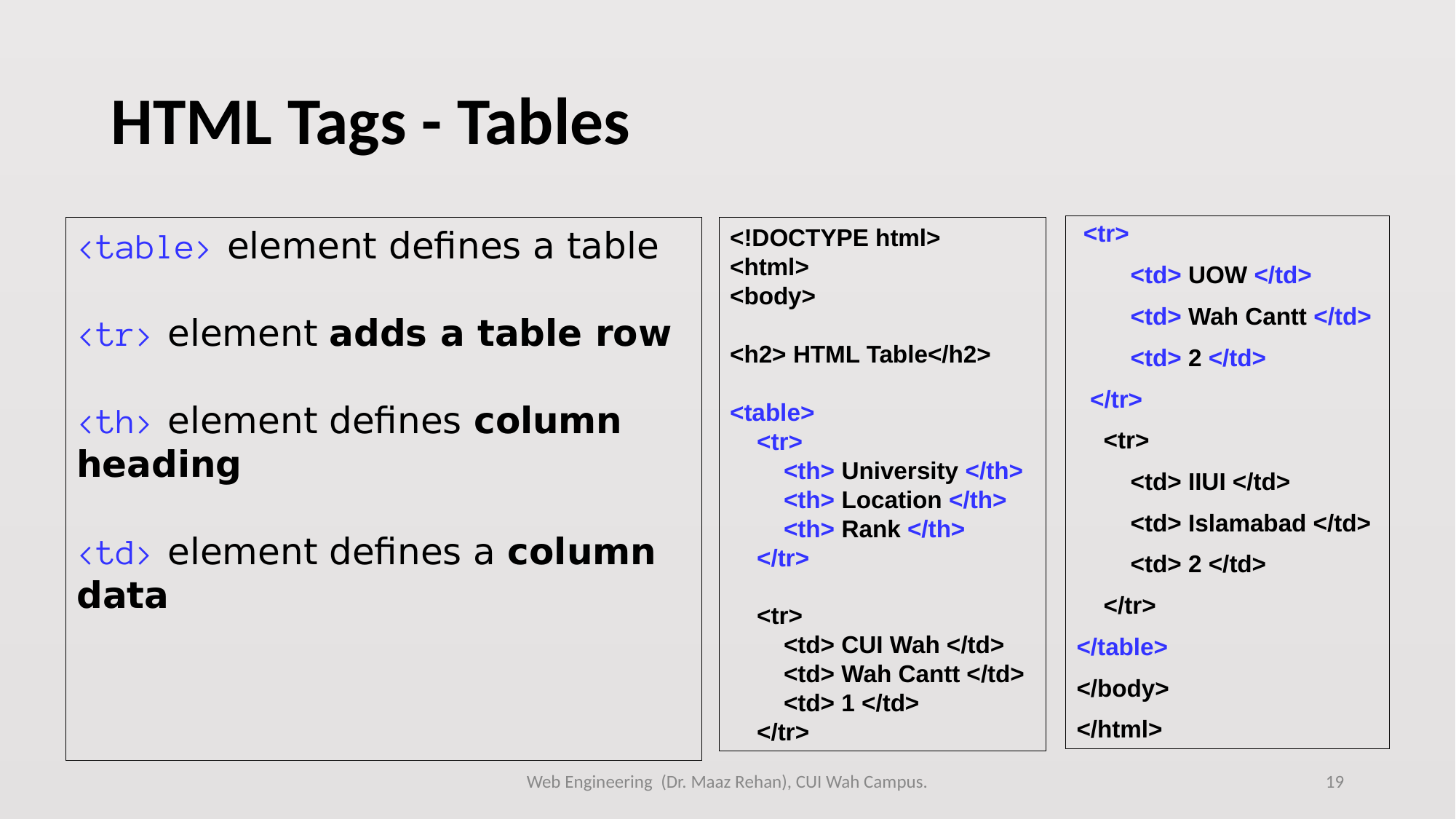

# HTML Tags - Tables
 <tr>
        <td> UOW </td>
        <td> Wah Cantt </td>
        <td> 2 </td>
  </tr>
    <tr>
        <td> IIUI </td>
        <td> Islamabad </td>
        <td> 2 </td>
    </tr>
</table>
</body>
</html>
<table> element defines a table

<tr> element adds a table row

<th> element defines column heading

<td> element defines a column data
<!DOCTYPE html>
<html>
<body>

<h2> HTML Table</h2>

<table>
    <tr>
        <th> University </th>
        <th> Location </th>
        <th> Rank </th>
    </tr>

    <tr>
        <td> CUI Wah </td>
        <td> Wah Cantt </td>
        <td> 1 </td>
    </tr>
Web Engineering  (Dr. Maaz Rehan), CUI Wah Campus.
19